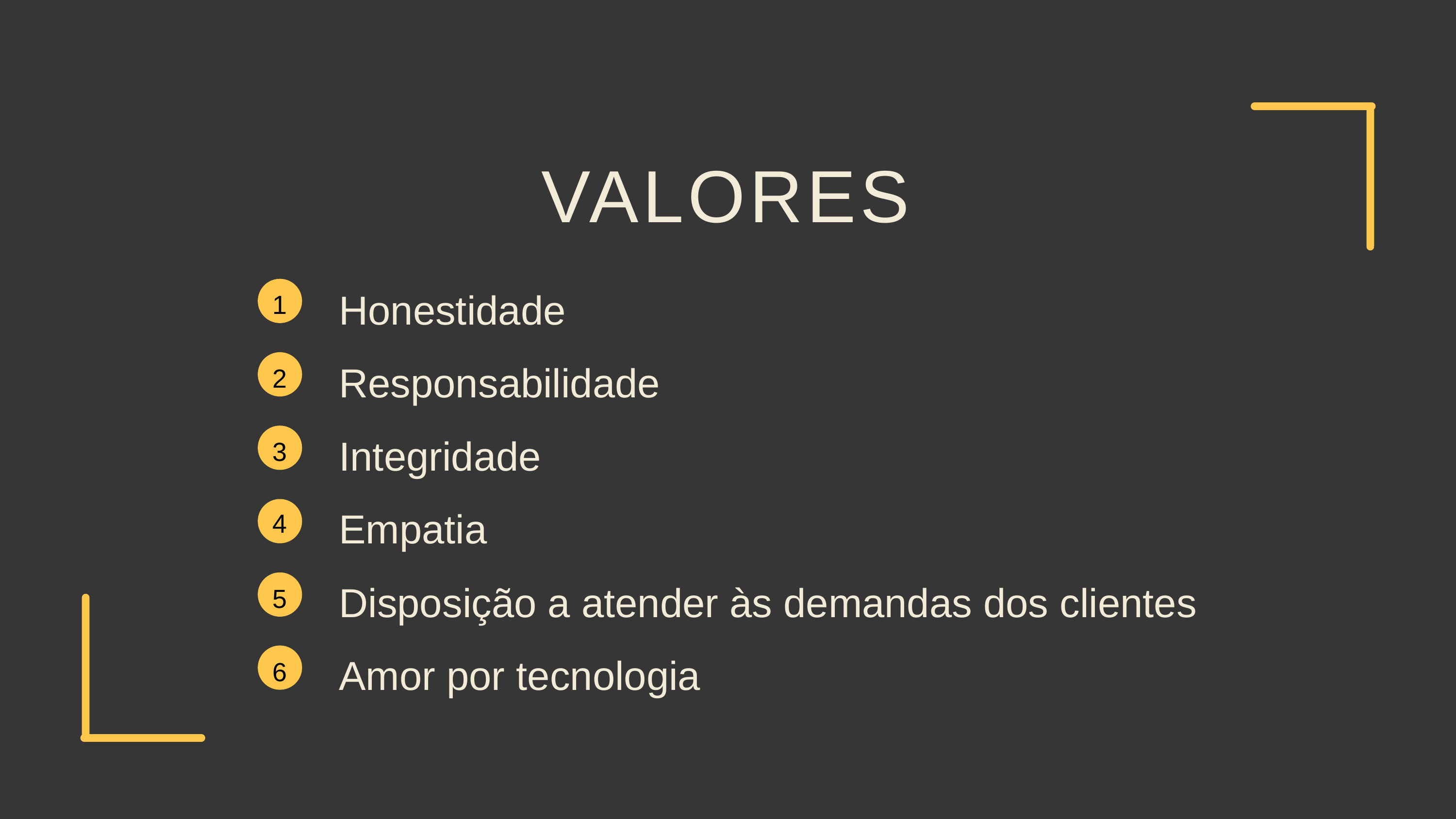

VALORES
Honestidade
1

Responsabilidade
2

Integridade
3

Empatia
4

Disposição a atender às demandas dos clientes
5

Amor por tecnologia

6